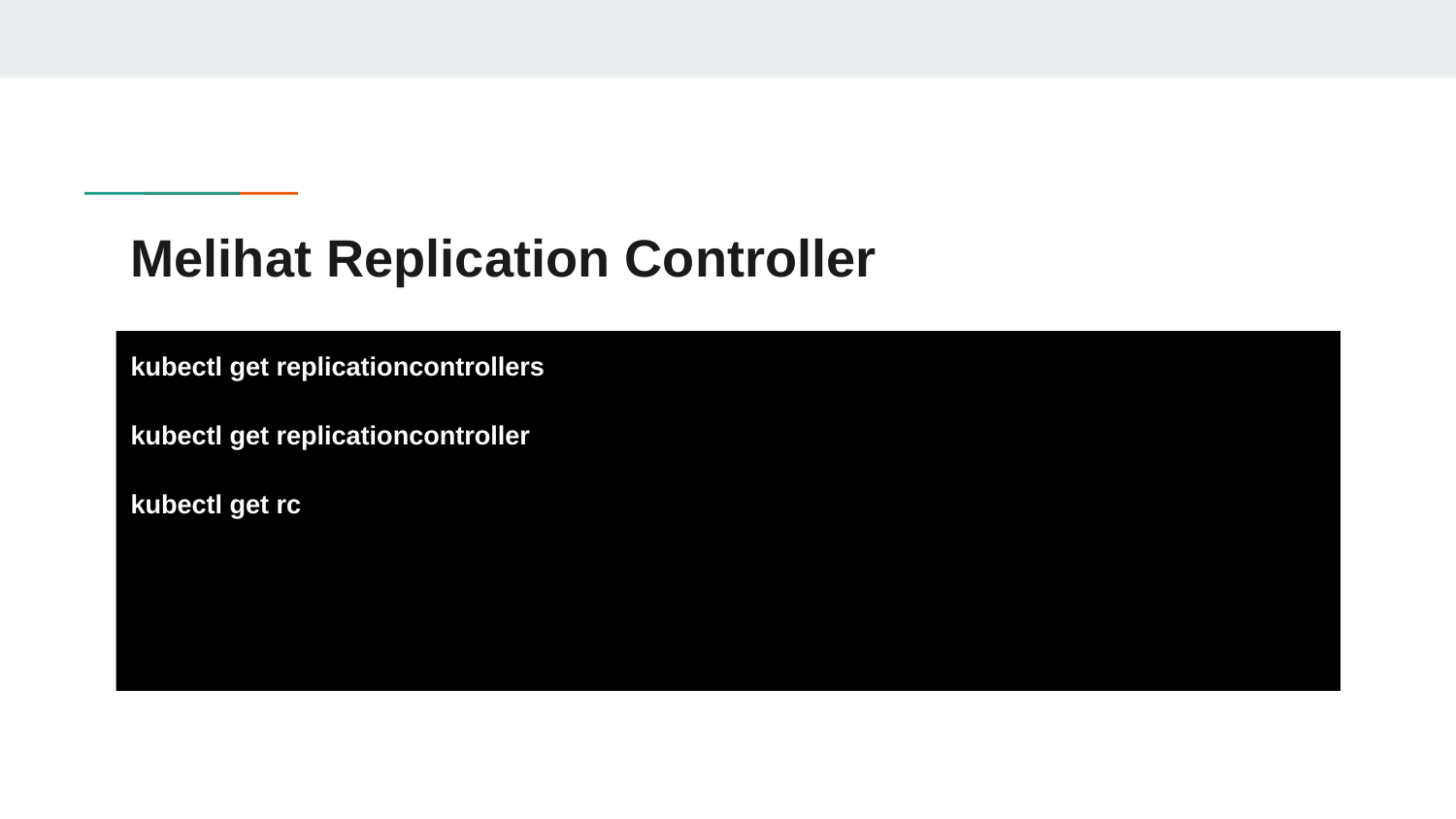

# Melihat Replication Controller

kubectl get replicationcontrollers
kubectl get replicationcontroller
kubectl get rc